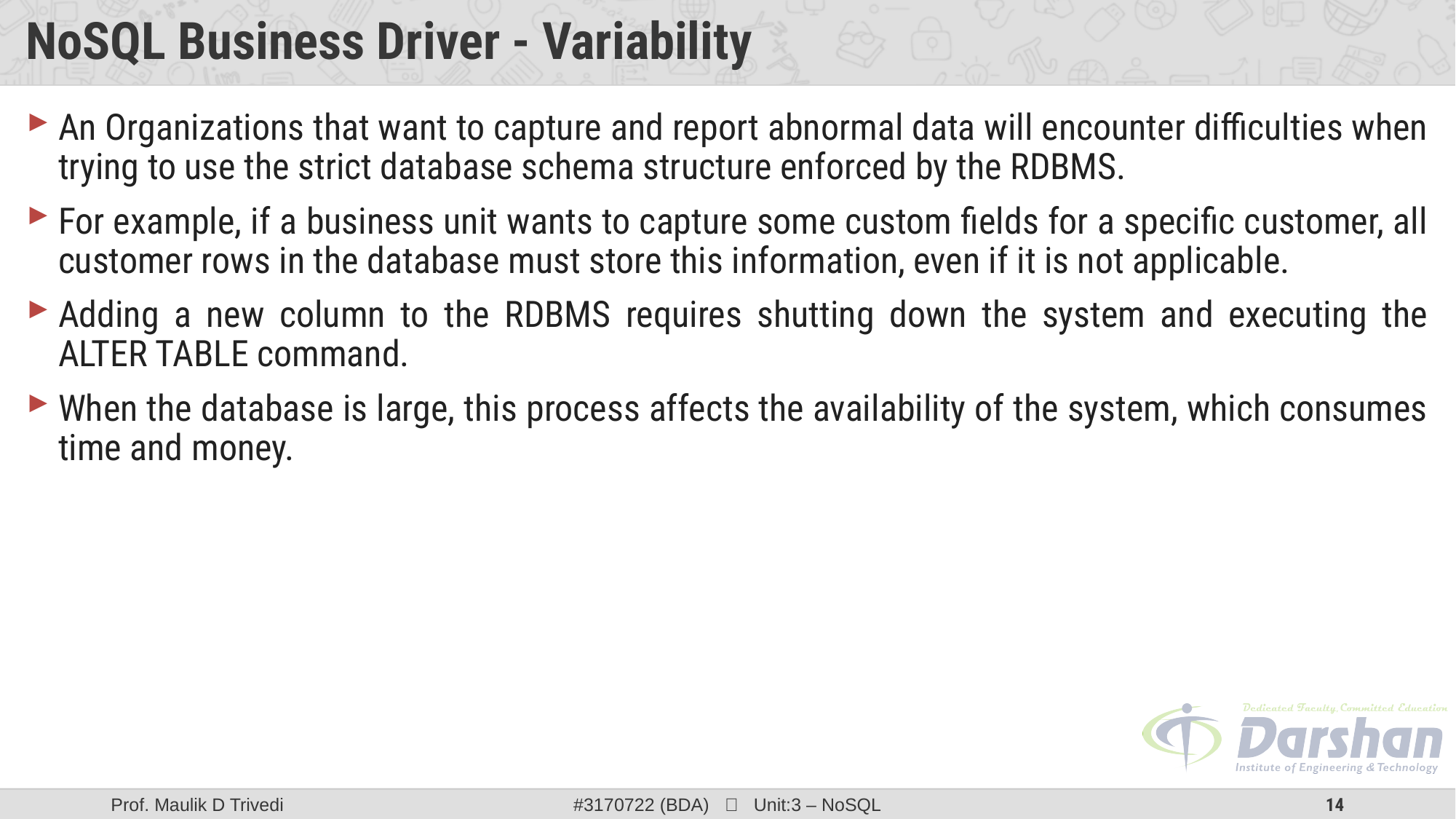

# NoSQL Business Driver - Variability
An Organizations that want to capture and report abnormal data will encounter difficulties when trying to use the strict database schema structure enforced by the RDBMS.
For example, if a business unit wants to capture some custom fields for a specific customer, all customer rows in the database must store this information, even if it is not applicable.
Adding a new column to the RDBMS requires shutting down the system and executing the ALTER TABLE command.
When the database is large, this process affects the availability of the system, which consumes time and money.